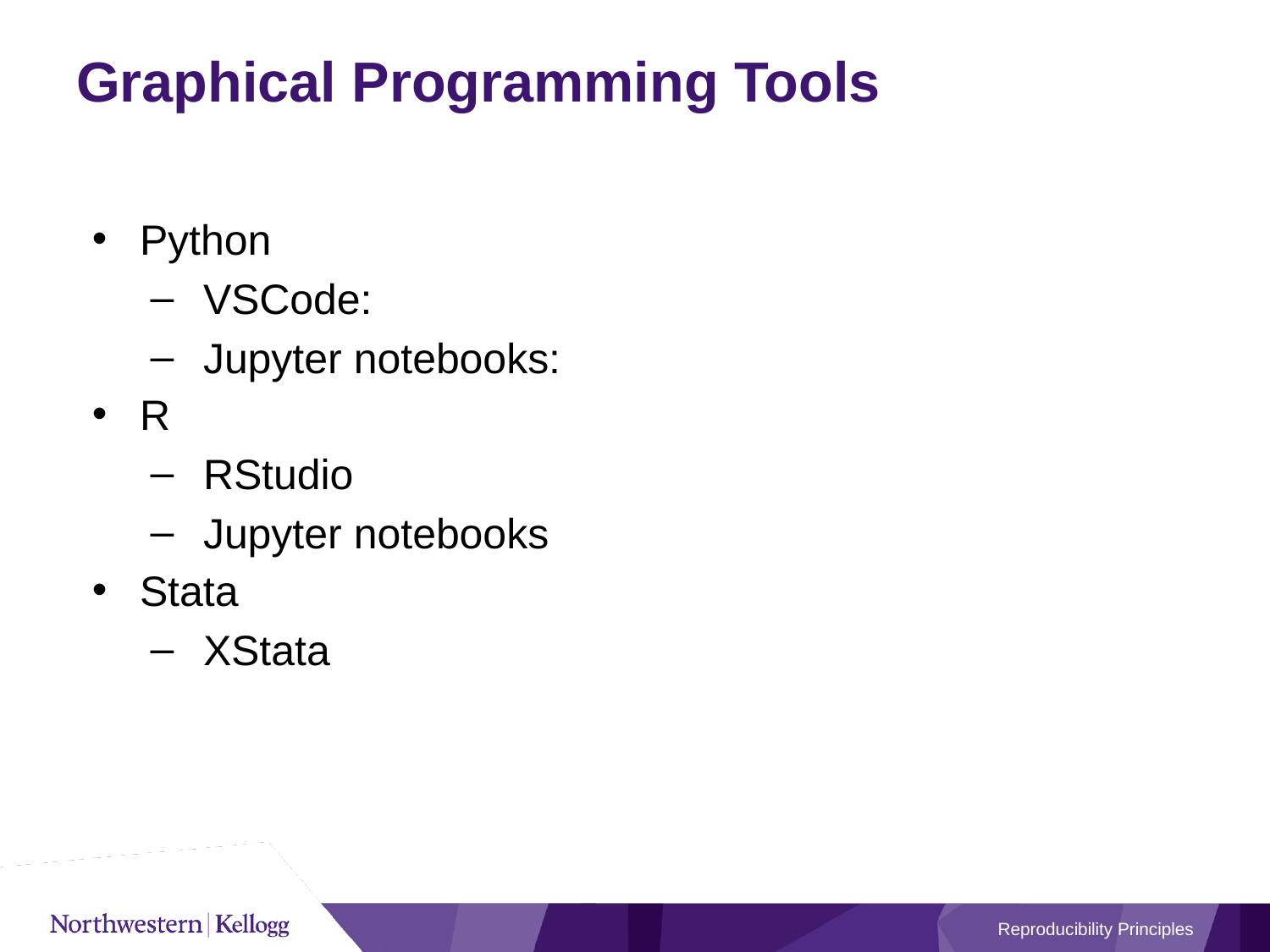

# Graphical Programming Tools
Python
VSCode:
Jupyter notebooks:
R
RStudio
Jupyter notebooks
Stata
XStata
Reproducibility Principles